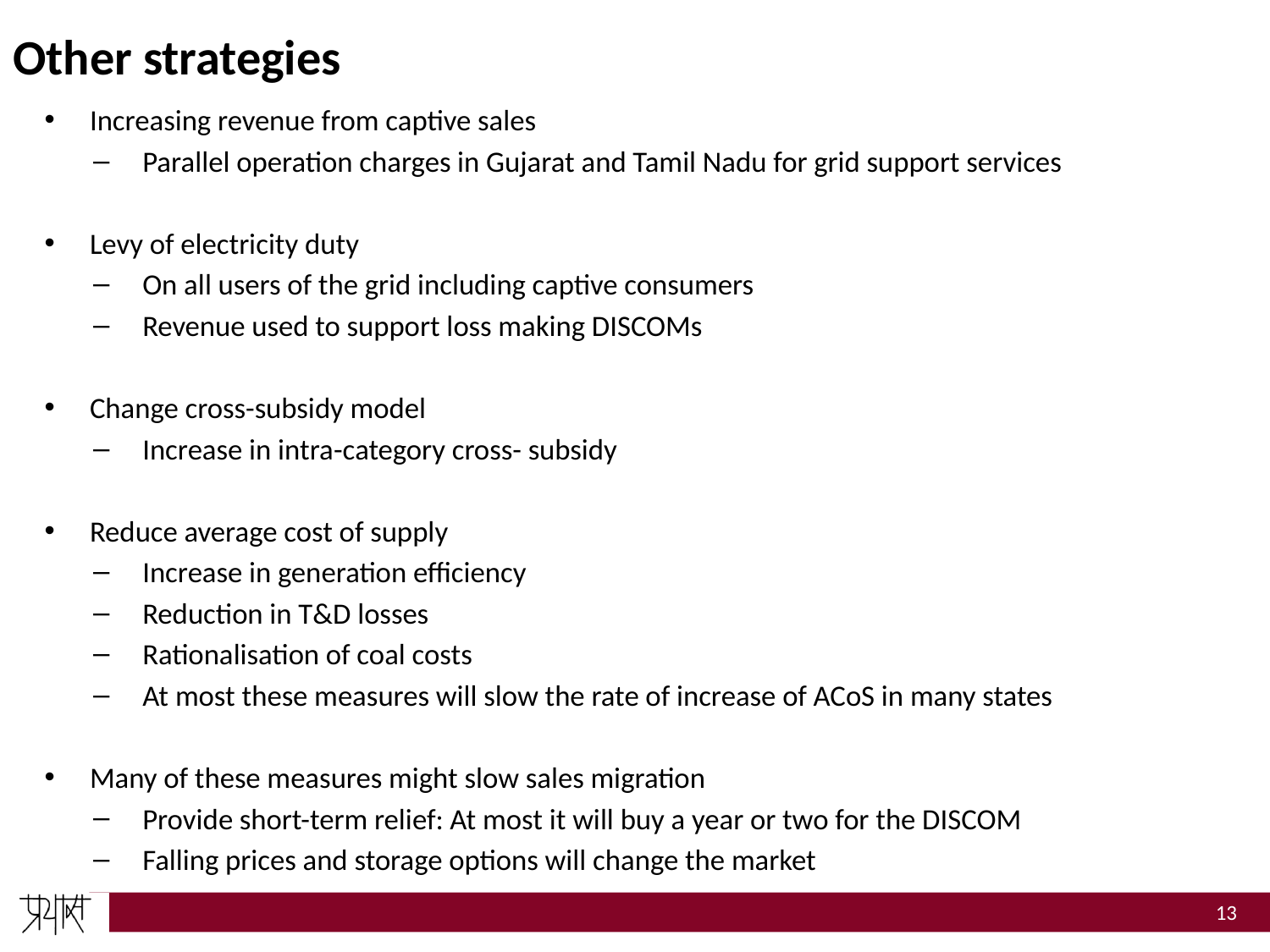

# Other strategies
Increasing revenue from captive sales
Parallel operation charges in Gujarat and Tamil Nadu for grid support services

Levy of electricity duty
On all users of the grid including captive consumers
Revenue used to support loss making DISCOMs

Change cross-subsidy model
Increase in intra-category cross- subsidy

Reduce average cost of supply
Increase in generation efficiency
Reduction in T&D losses
Rationalisation of coal costs
At most these measures will slow the rate of increase of ACoS in many states

Many of these measures might slow sales migration
Provide short-term relief: At most it will buy a year or two for the DISCOM
Falling prices and storage options will change the market

13